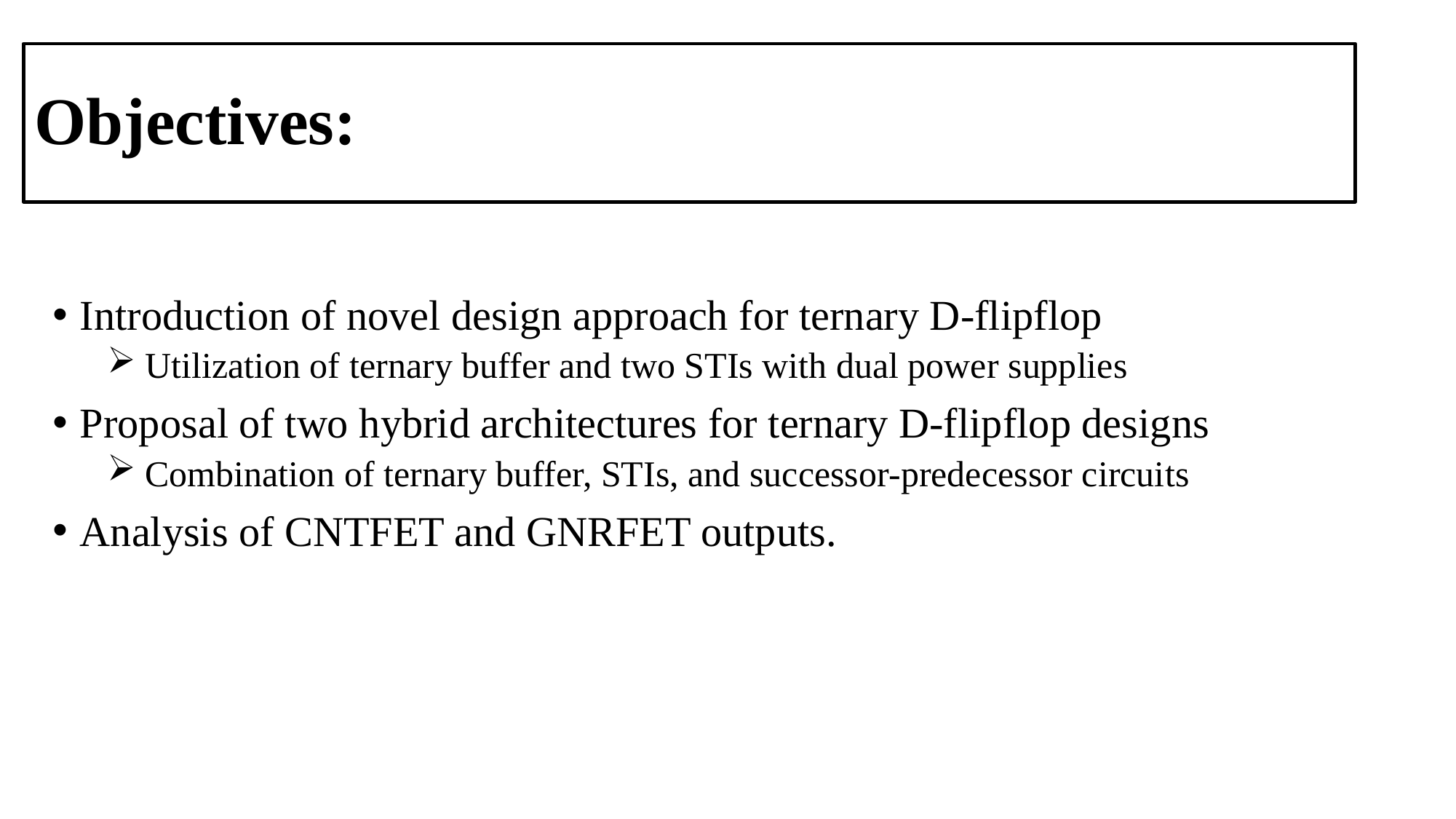

# Objectives:
Introduction of novel design approach for ternary D-flipflop
 Utilization of ternary buffer and two STIs with dual power supplies
Proposal of two hybrid architectures for ternary D-flipflop designs
 Combination of ternary buffer, STIs, and successor-predecessor circuits
Analysis of CNTFET and GNRFET outputs.